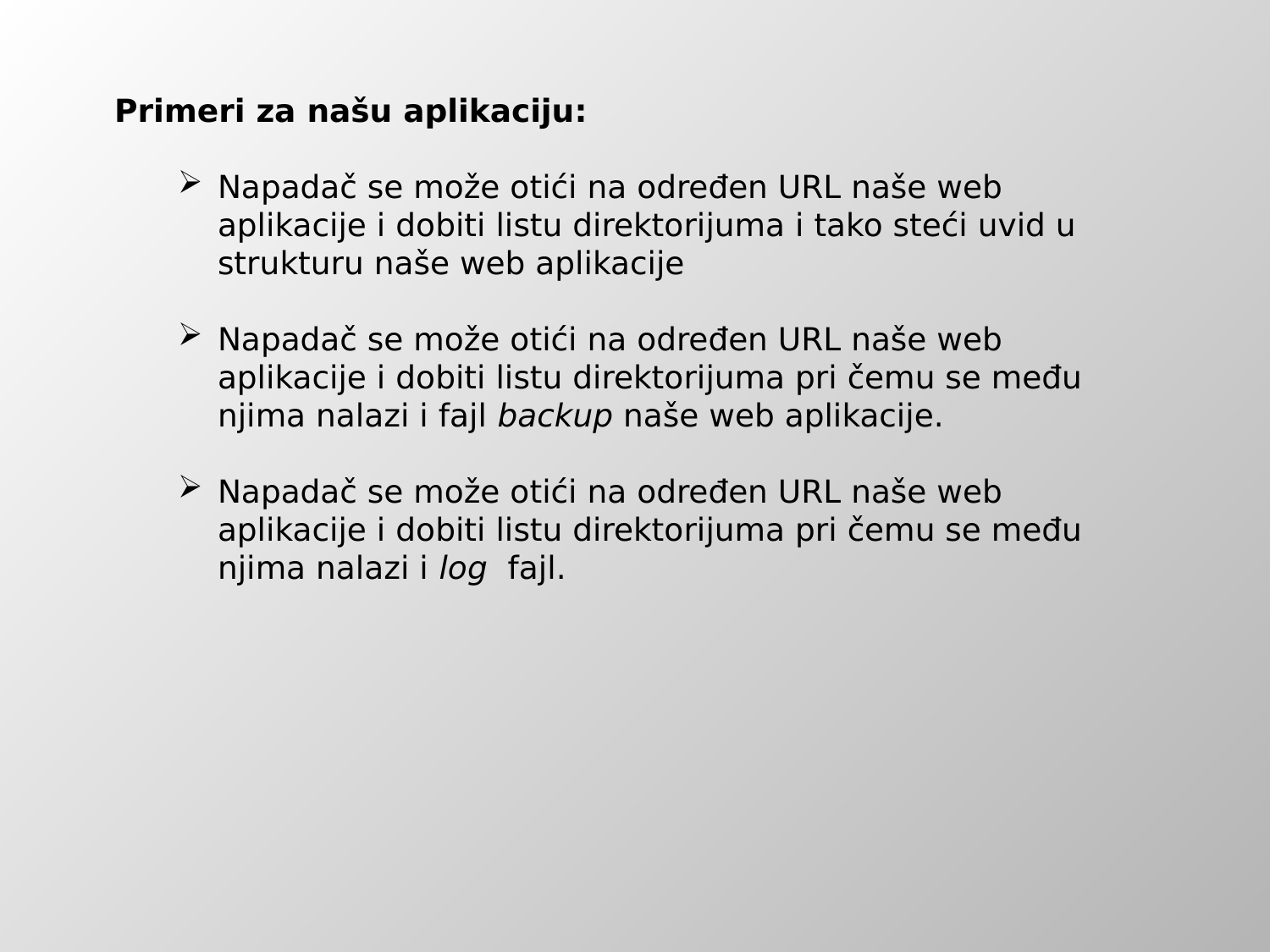

Primeri za našu aplikaciju:

Napadač se može otići na određen URL naše web aplikacije i dobiti listu direktorijuma i tako steći uvid u strukturu naše web aplikacije

Napadač se može otići na određen URL naše web aplikacije i dobiti listu direktorijuma pri čemu se među njima nalazi i fajl backup naše web aplikacije.

Napadač se može otići na određen URL naše web aplikacije i dobiti listu direktorijuma pri čemu se među njima nalazi i log  fajl.